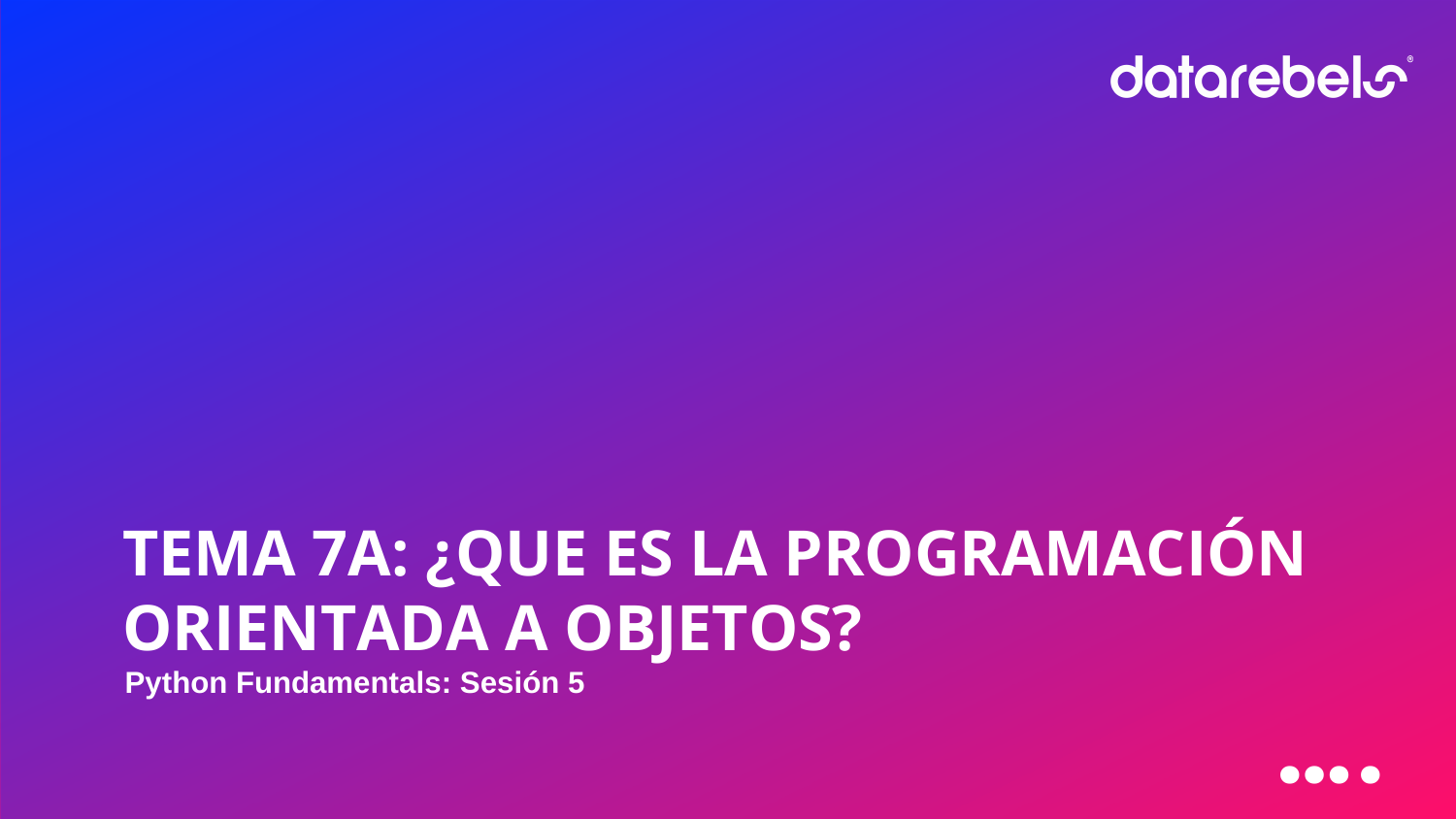

# TEMA 7A: ¿QUE ES LA PROGRAMACIÓN ORIENTADA A OBJETOS?
Python Fundamentals: Sesión 5